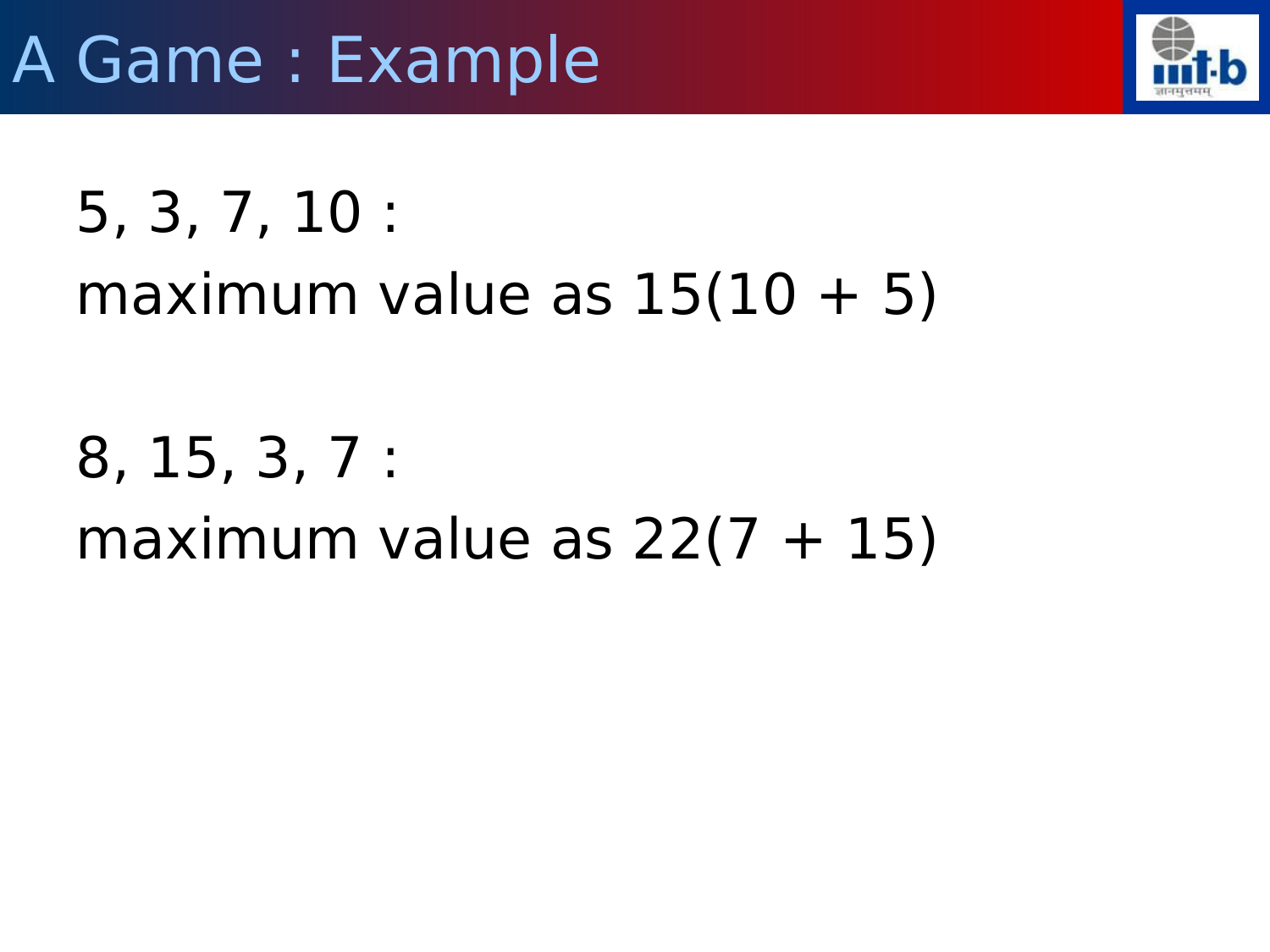

A Game : Example
5, 3, 7, 10 :
maximum value as 15(10 + 5)

8, 15, 3, 7 :
maximum value as 22(7 + 15)